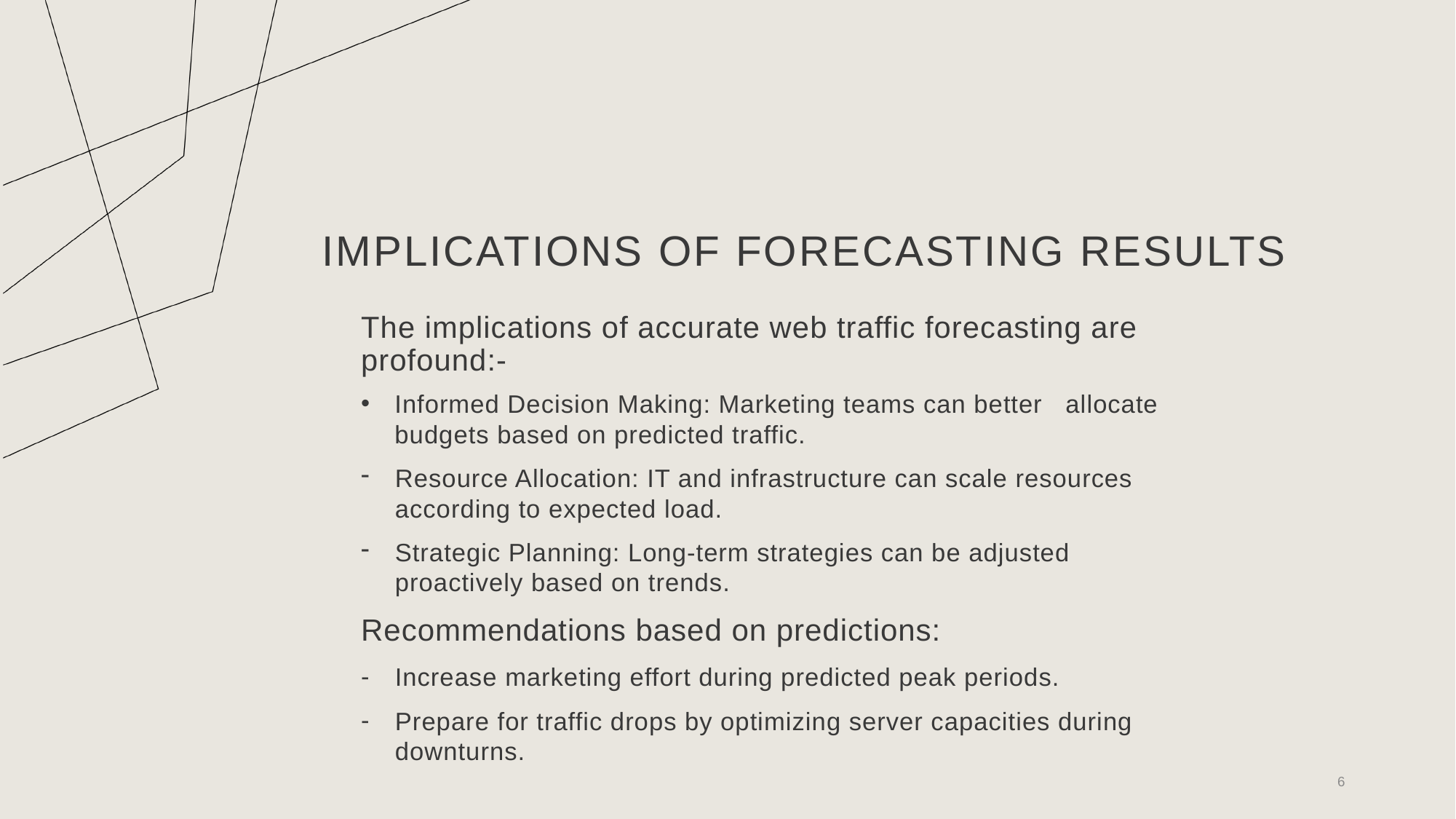

# Implications of Forecasting Results
The implications of accurate web traffic forecasting are profound:-
Informed Decision Making: Marketing teams can better   allocate budgets based on predicted traffic.
Resource Allocation: IT and infrastructure can scale resources according to expected load.
Strategic Planning: Long-term strategies can be adjusted proactively based on trends.
Recommendations based on predictions:
Increase marketing effort during predicted peak periods.
Prepare for traffic drops by optimizing server capacities during downturns.

6